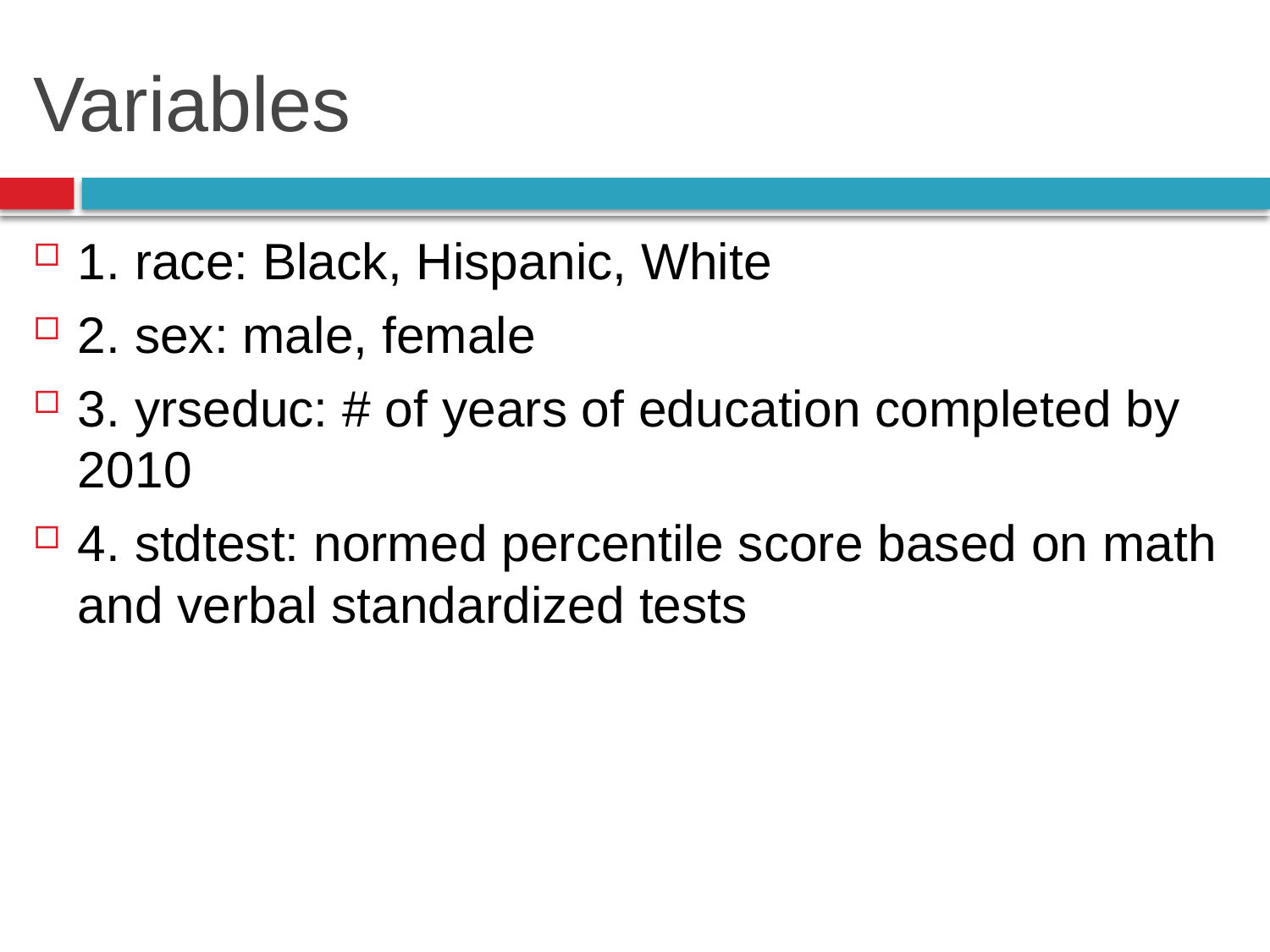

# Variables
1. race: Black, Hispanic, White
2. sex: male, female
3. yrseduc: # of years of education completed by 2010
4. stdtest: normed percentile score based on math and verbal standardized tests